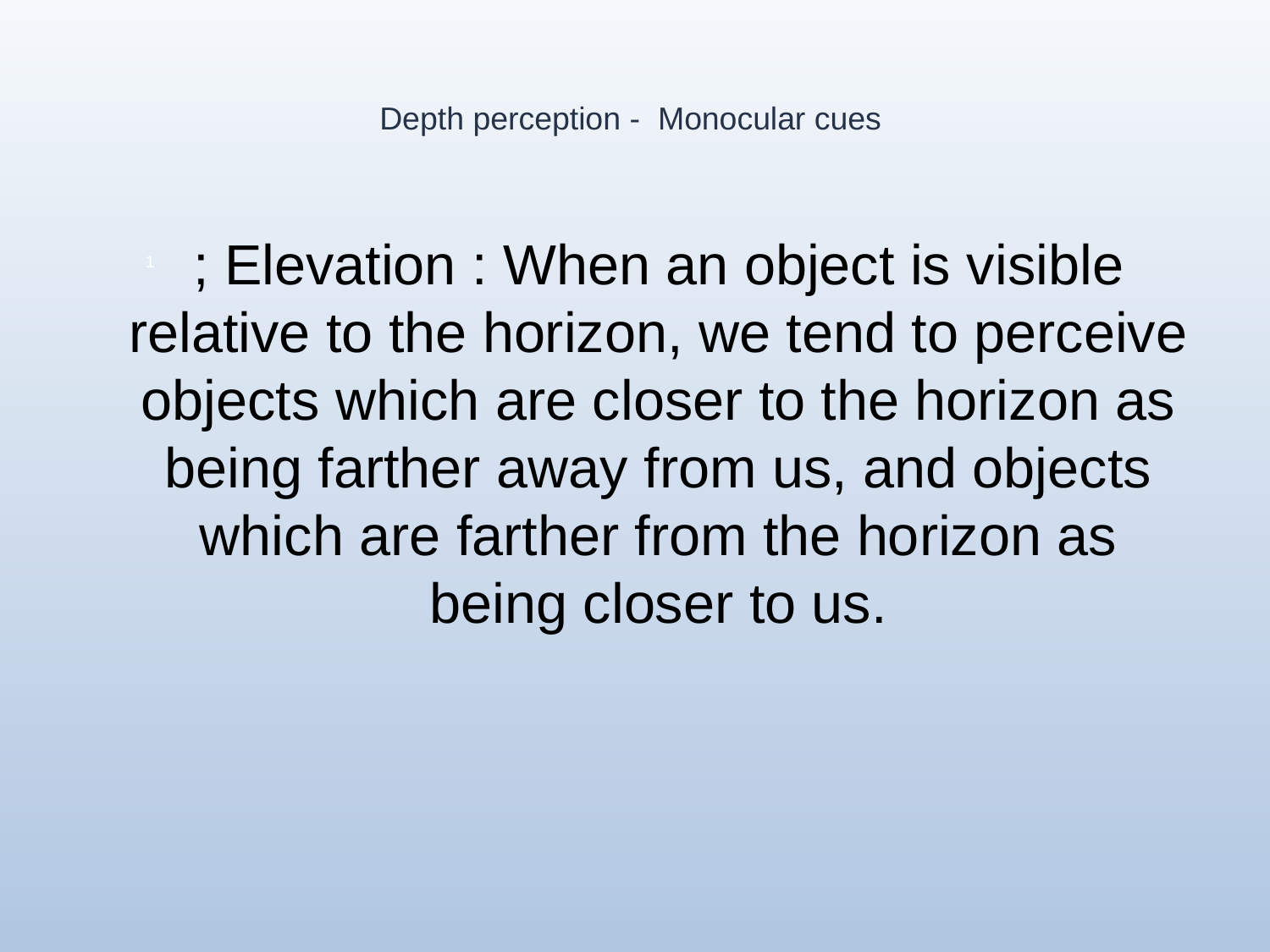

# Depth perception -  Monocular cues
; Elevation : When an object is visible relative to the horizon, we tend to perceive objects which are closer to the horizon as being farther away from us, and objects which are farther from the horizon as being closer to us.